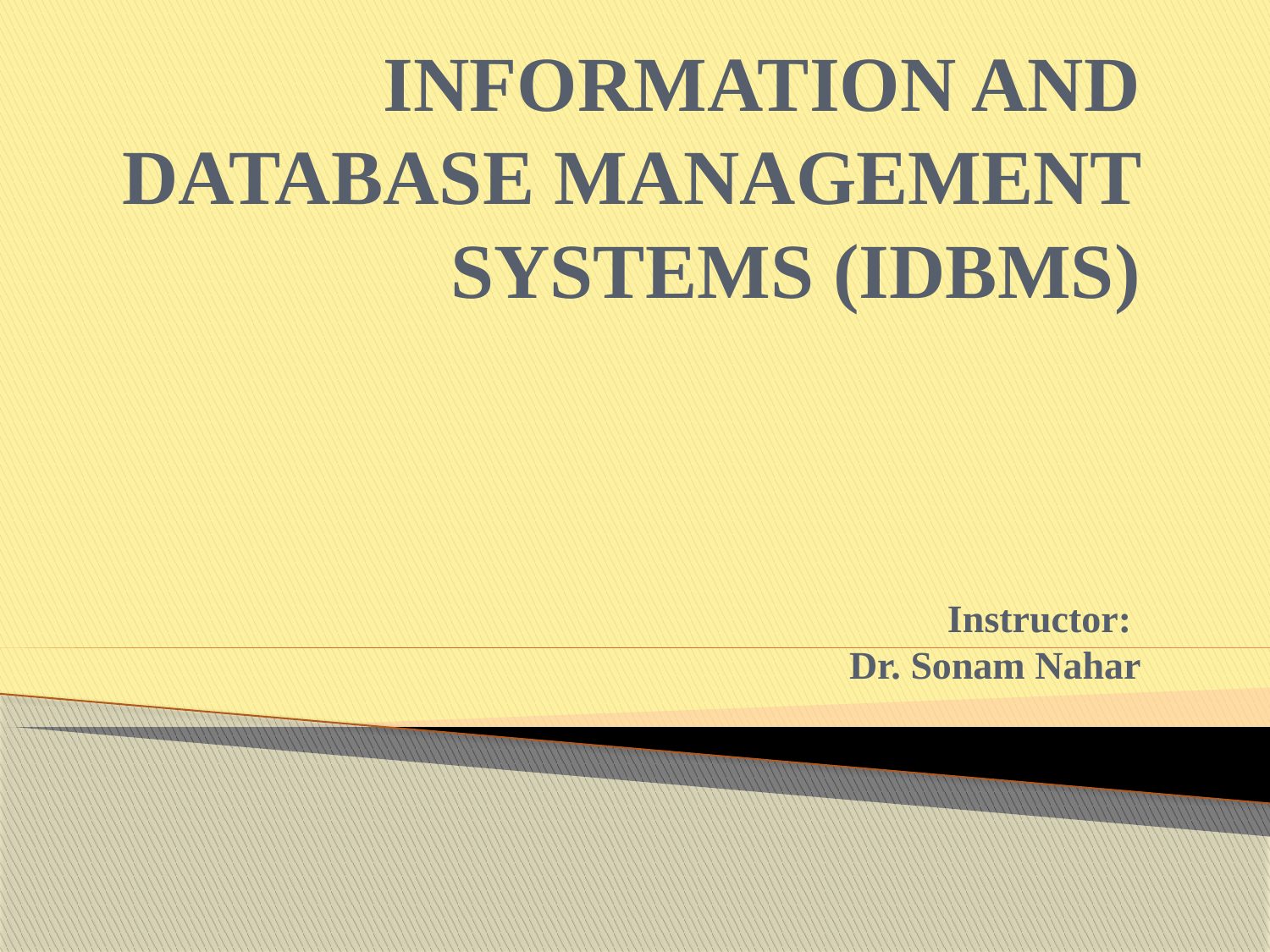

# INFORMATION AND DATABASE MANAGEMENT SYSTEMS (IDBMS) Instructor: Dr. Sonam Nahar